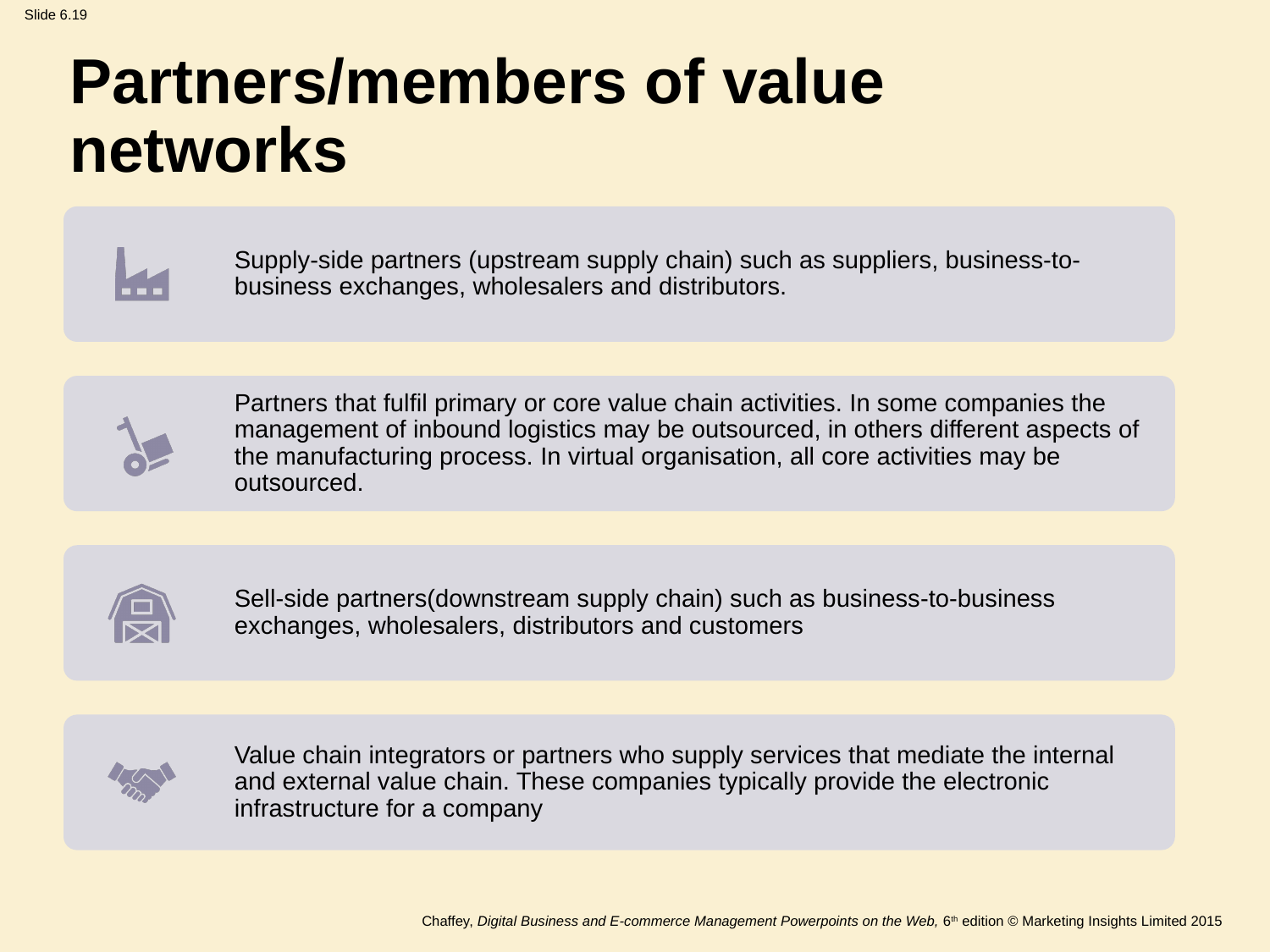

# Partners/members of value networks
Supply-side partners (upstream supply chain) such as suppliers, business-to-business exchanges, wholesalers and distributors.
Partners that fulfil primary or core value chain activities. In some companies the management of inbound logistics may be outsourced, in others different aspects of the manufacturing process. In virtual organisation, all core activities may be outsourced.
Sell-side partners(downstream supply chain) such as business-to-business exchanges, wholesalers, distributors and customers
Value chain integrators or partners who supply services that mediate the internal and external value chain. These companies typically provide the electronic infrastructure for a company